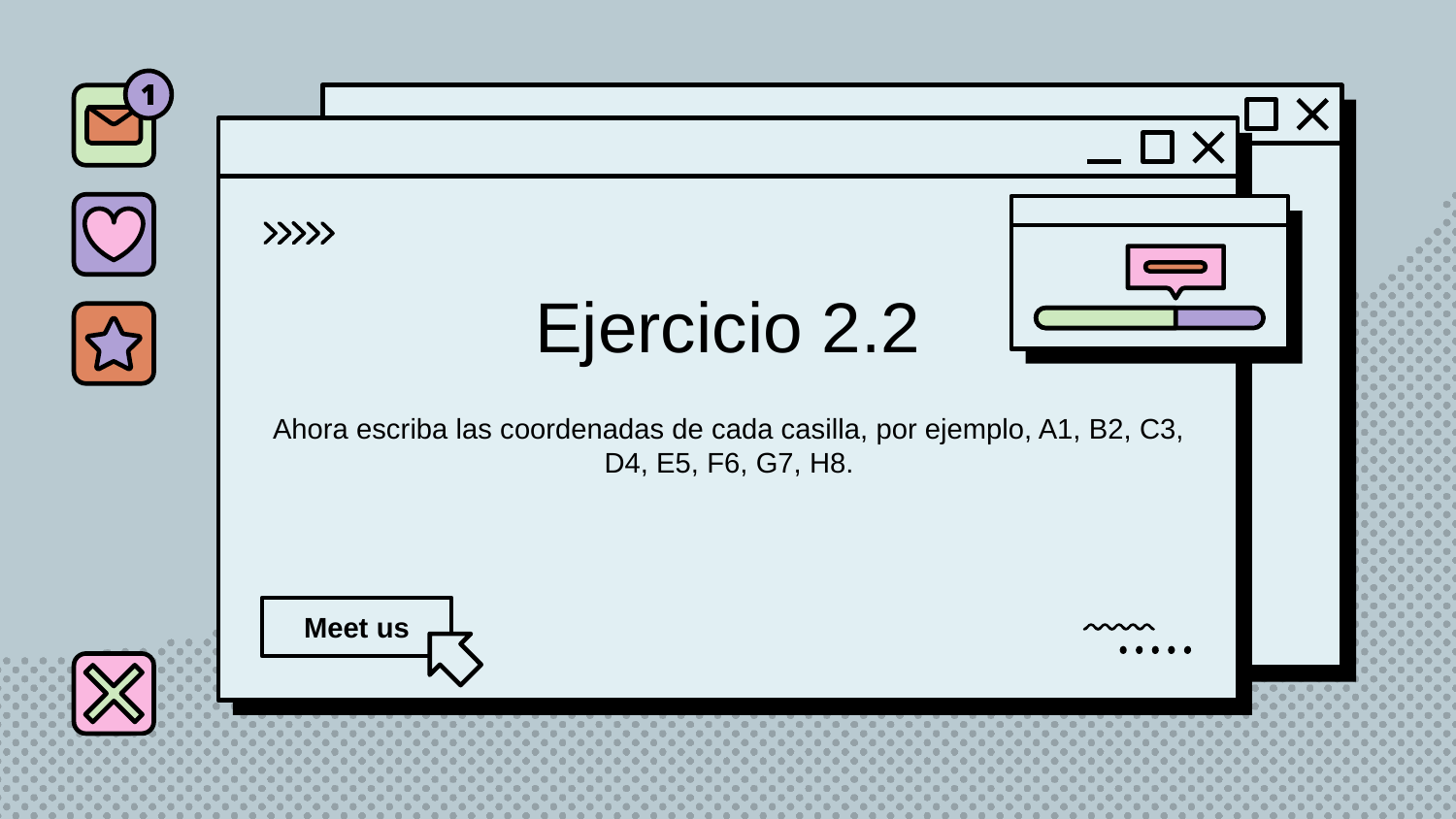

# Ejercicio 2.2

Ahora escriba las coordenadas de cada casilla, por ejemplo, A1, B2, C3, D4, E5, F6, G7, H8.
Meet us